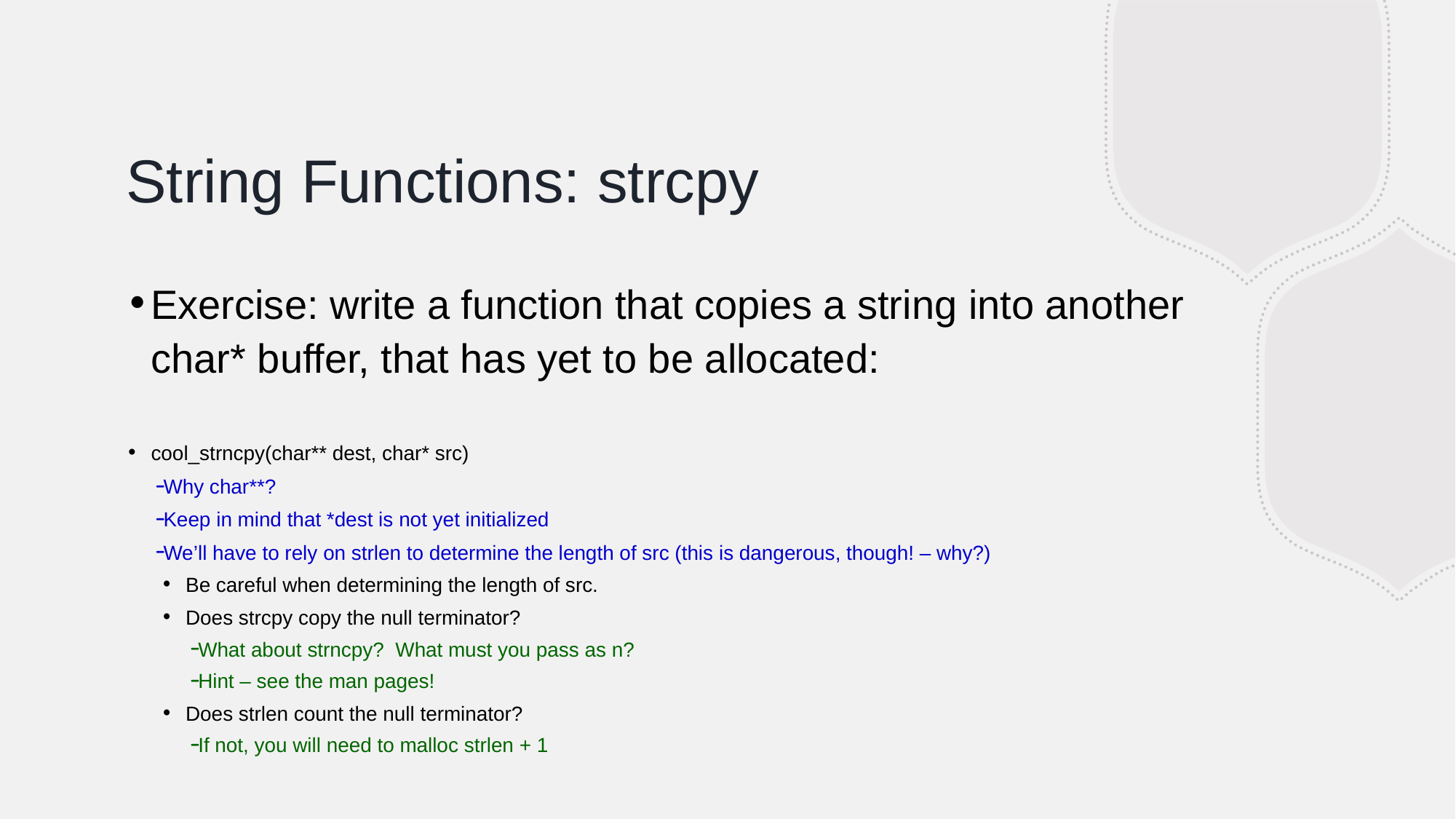

# String Functions: strcpy
Exercise: write a function that copies a string into another char* buffer, that has yet to be allocated:
cool_strncpy(char** dest, char* src)
Why char**?
Keep in mind that *dest is not yet initialized
We’ll have to rely on strlen to determine the length of src (this is dangerous, though! – why?)
Be careful when determining the length of src.
Does strcpy copy the null terminator?
What about strncpy?  What must you pass as n?
Hint – see the man pages!
Does strlen count the null terminator?
If not, you will need to malloc strlen + 1